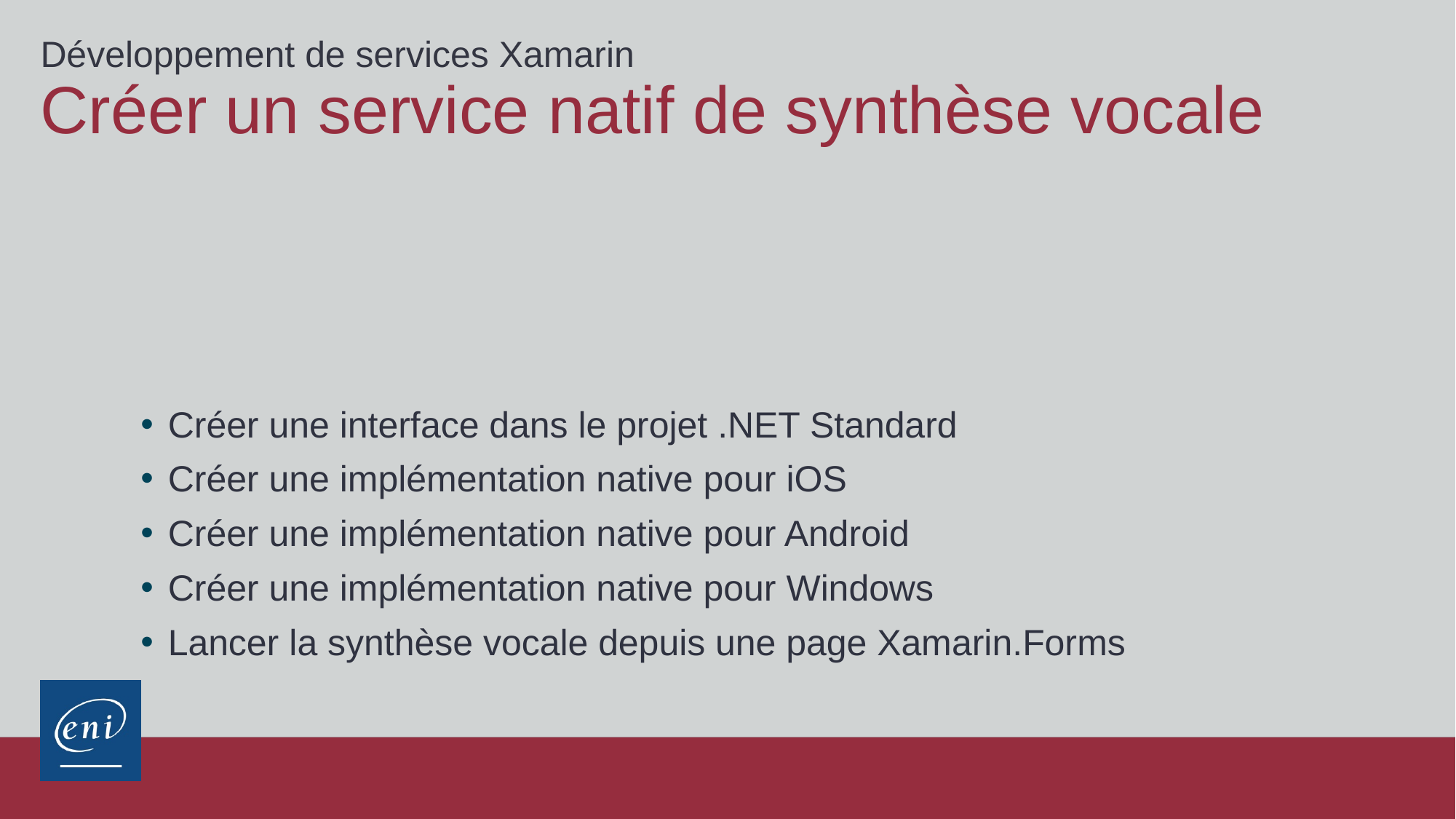

Développement de services Xamarin
# Créer un service natif de synthèse vocale
Créer une interface dans le projet .NET Standard
Créer une implémentation native pour iOS
Créer une implémentation native pour Android
Créer une implémentation native pour Windows
Lancer la synthèse vocale depuis une page Xamarin.Forms